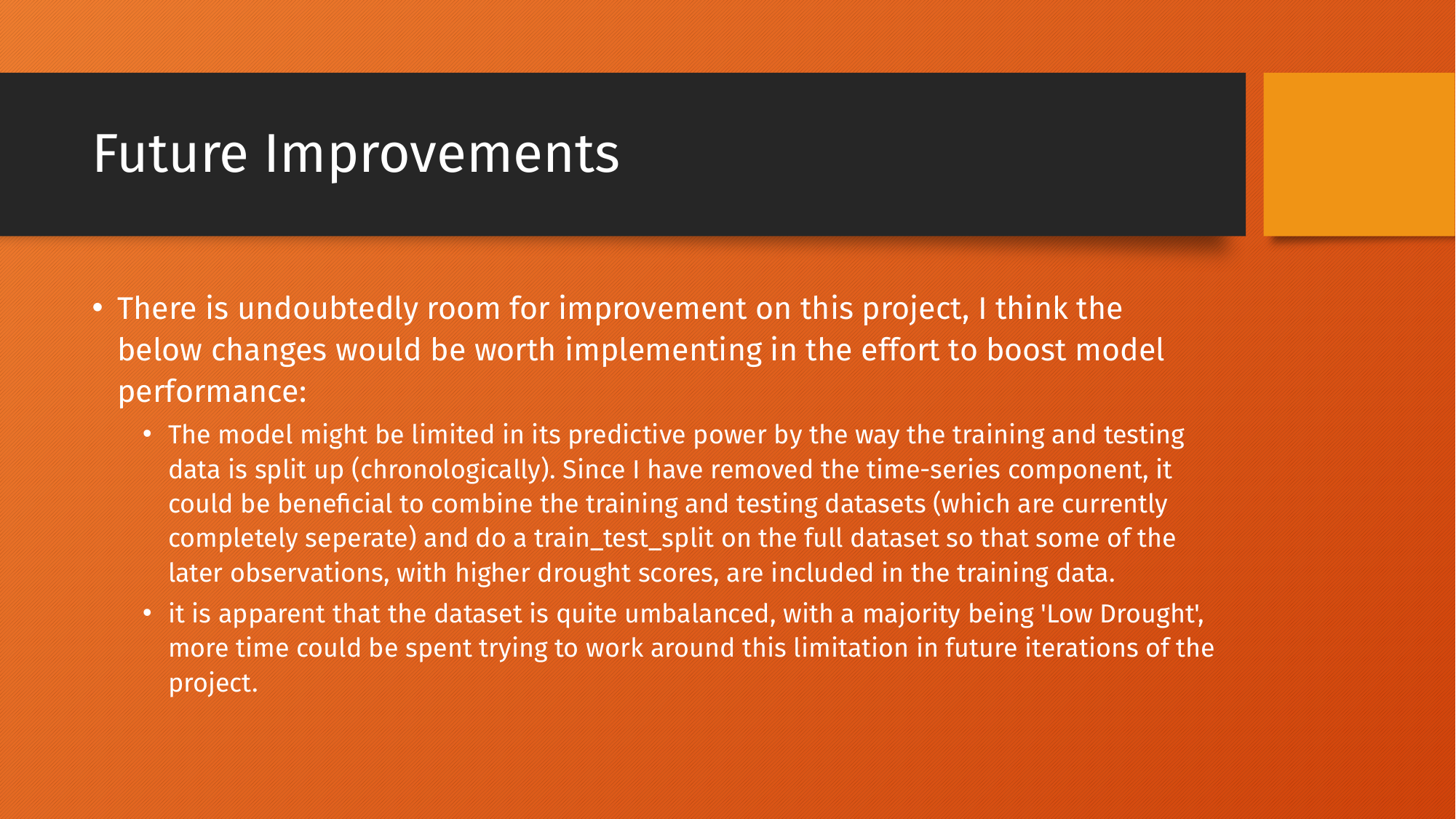

# Future Improvements
There is undoubtedly room for improvement on this project, I think the below changes would be worth implementing in the effort to boost model performance:
The model might be limited in its predictive power by the way the training and testing data is split up (chronologically). Since I have removed the time-series component, it could be beneficial to combine the training and testing datasets (which are currently completely seperate) and do a train_test_split on the full dataset so that some of the later observations, with higher drought scores, are included in the training data.
it is apparent that the dataset is quite umbalanced, with a majority being 'Low Drought', more time could be spent trying to work around this limitation in future iterations of the project.